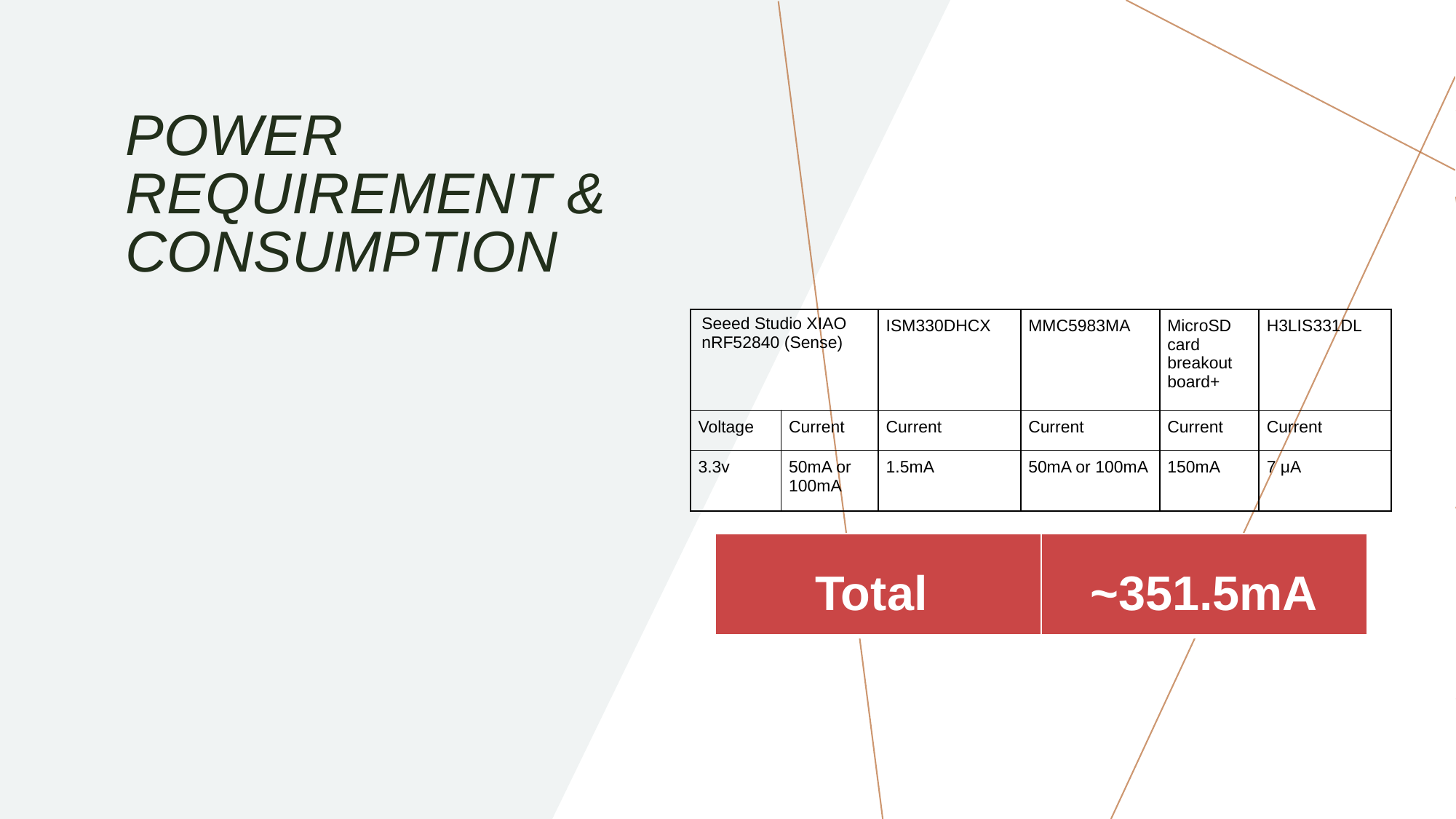

# POWER REQUIREMENT & CONSUMPTION

| Seeed Studio XIAO nRF52840 (Sense) |  | ISM330DHCX | MMC5983MA | MicroSD card breakout board+ | H3LIS331DL |
| --- | --- | --- | --- | --- | --- |
| Voltage | Current | Current | Current | Current | Current |
| 3.3v | 50mA or 100mA | 1.5mA | 50mA or 100mA | 150mA | 7 μA |
| Total | ~351.5mA |
| --- | --- |